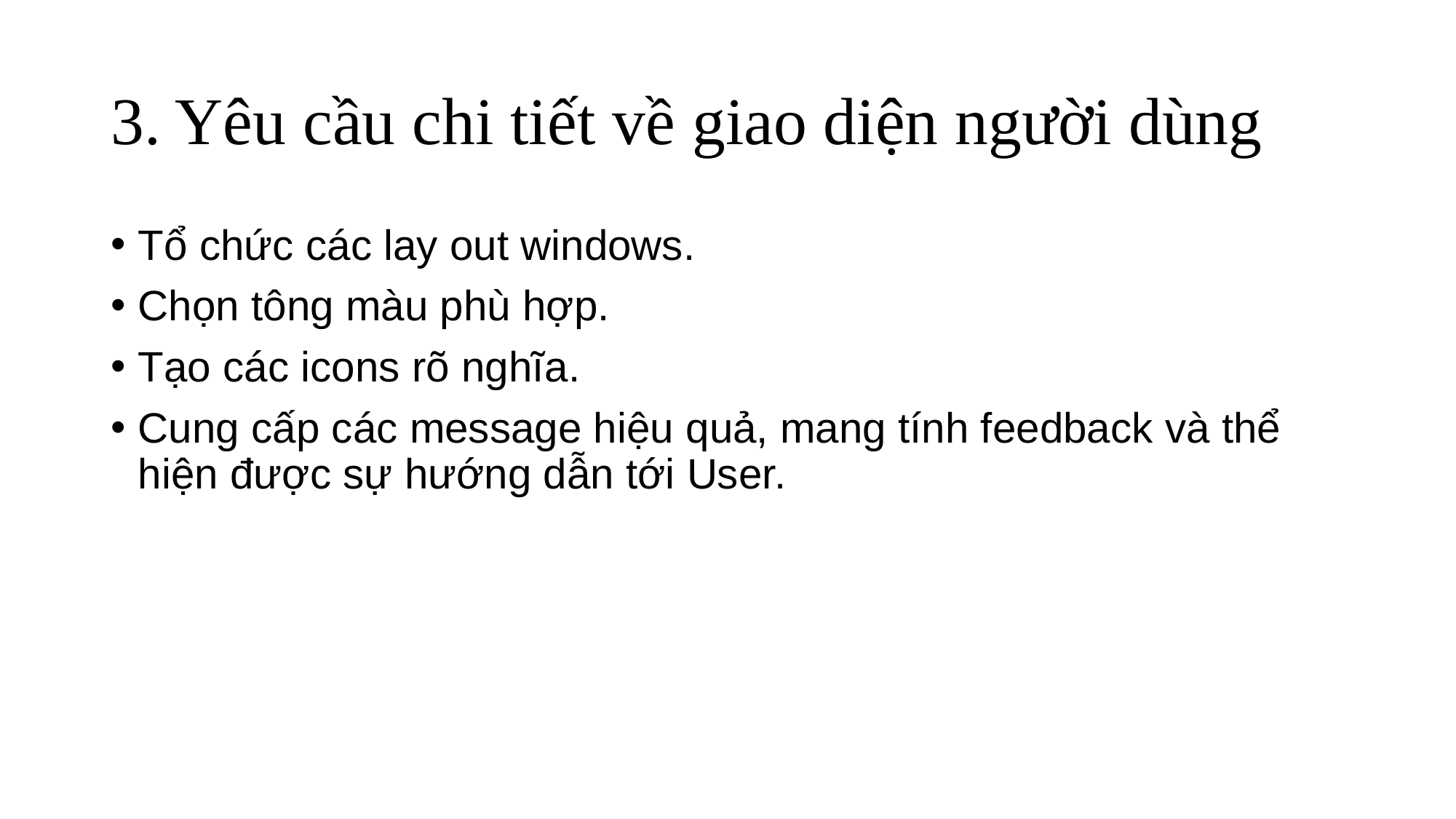

# 3. Yêu cầu chi tiết về giao diện người dùng
Tổ chức các lay out windows.
Chọn tông màu phù hợp.
Tạo các icons rõ nghĩa.
Cung cấp các message hiệu quả, mang tính feedback và thể hiện được sự hướng dẫn tới User.